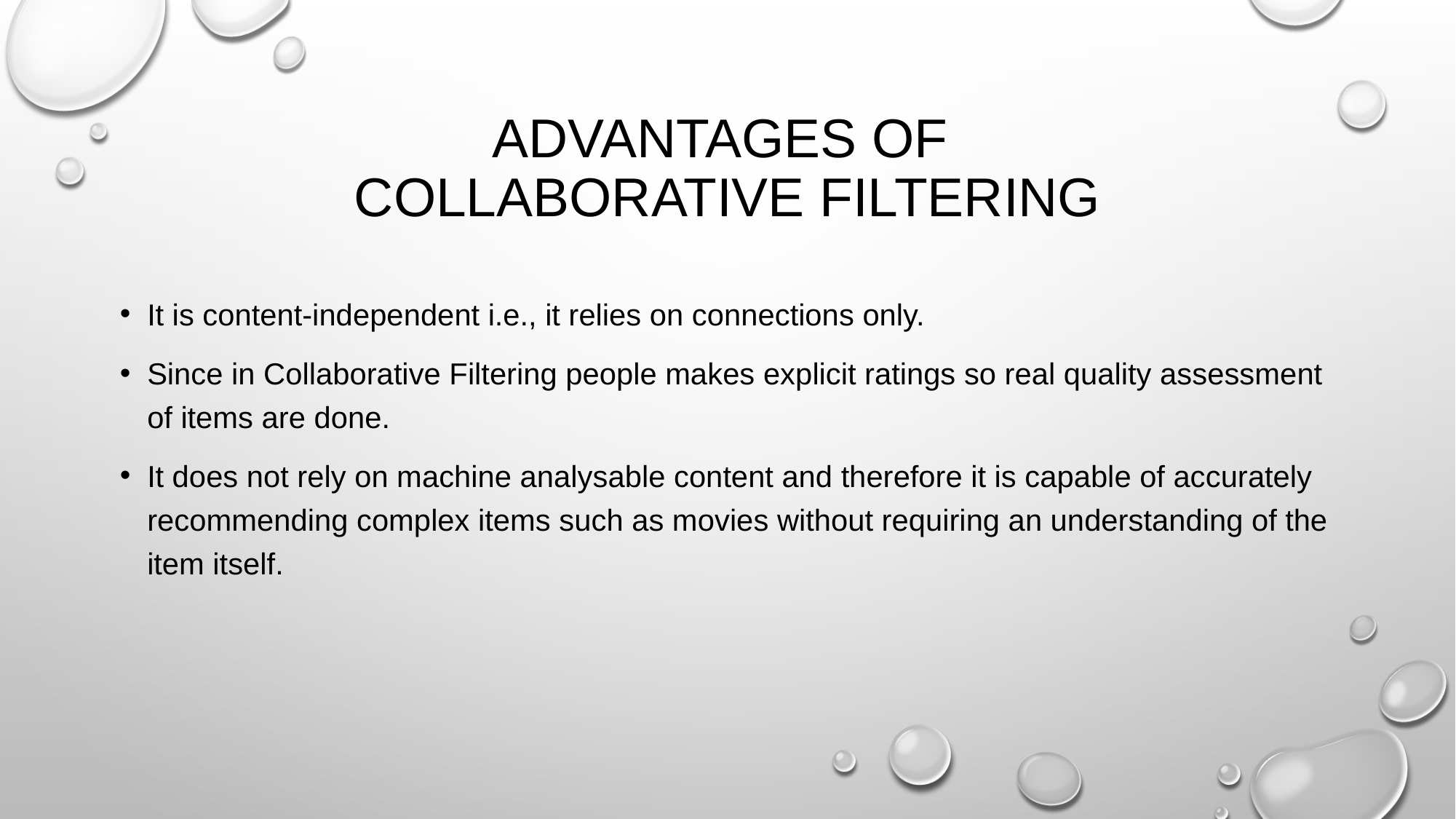

# Advantages of collaborative FILTERING
It is content-independent i.e., it relies on connections only.
Since in Collaborative Filtering people makes explicit ratings so real quality assessment of items are done.
It does not rely on machine analysable content and therefore it is capable of accurately recommending complex items such as movies without requiring an understanding of the item itself.